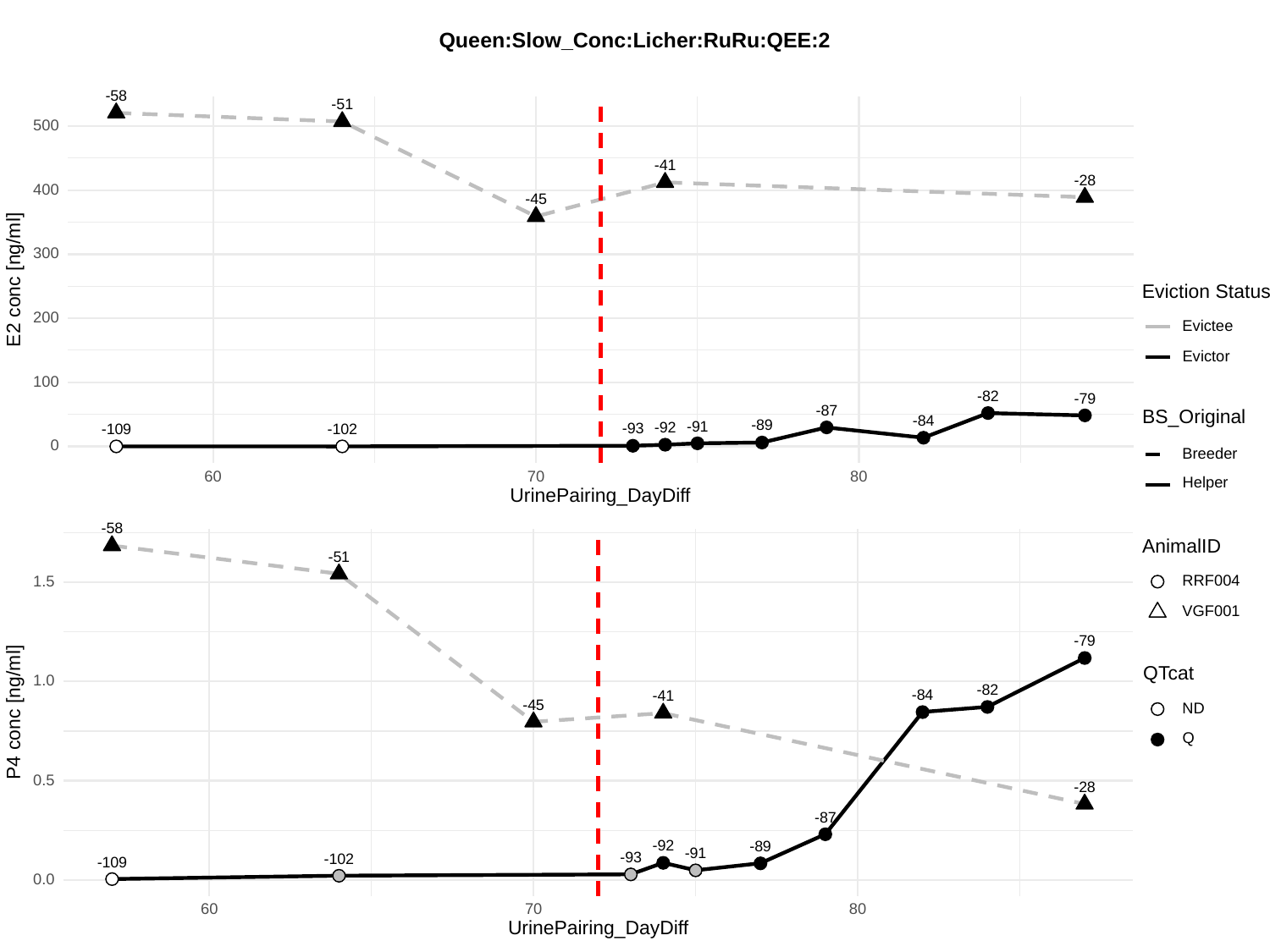

Queen:Slow_Conc:Licher:RuRu:QEE:2
-58

-51

500

-41

-28
400

-45

300

E2 conc [ng/ml]
Eviction Status

200

Evictee

Evictor

100

-82
-79
-87

BS_Original

-84
-89

-91
-92
-93
-109
-102

0

Breeder

60
70
80
Helper

UrinePairing_DayDiff
-58

AnimalID

-51

RRF004
1.5

VGF001

-79

QTcat
1.0

-82
-84
-41
-45

P4 conc [ng/ml]

ND

Q

0.5

-28

-87

-92
-89
-91
-93
-102

-109

0.0

60
70
80
UrinePairing_DayDiff